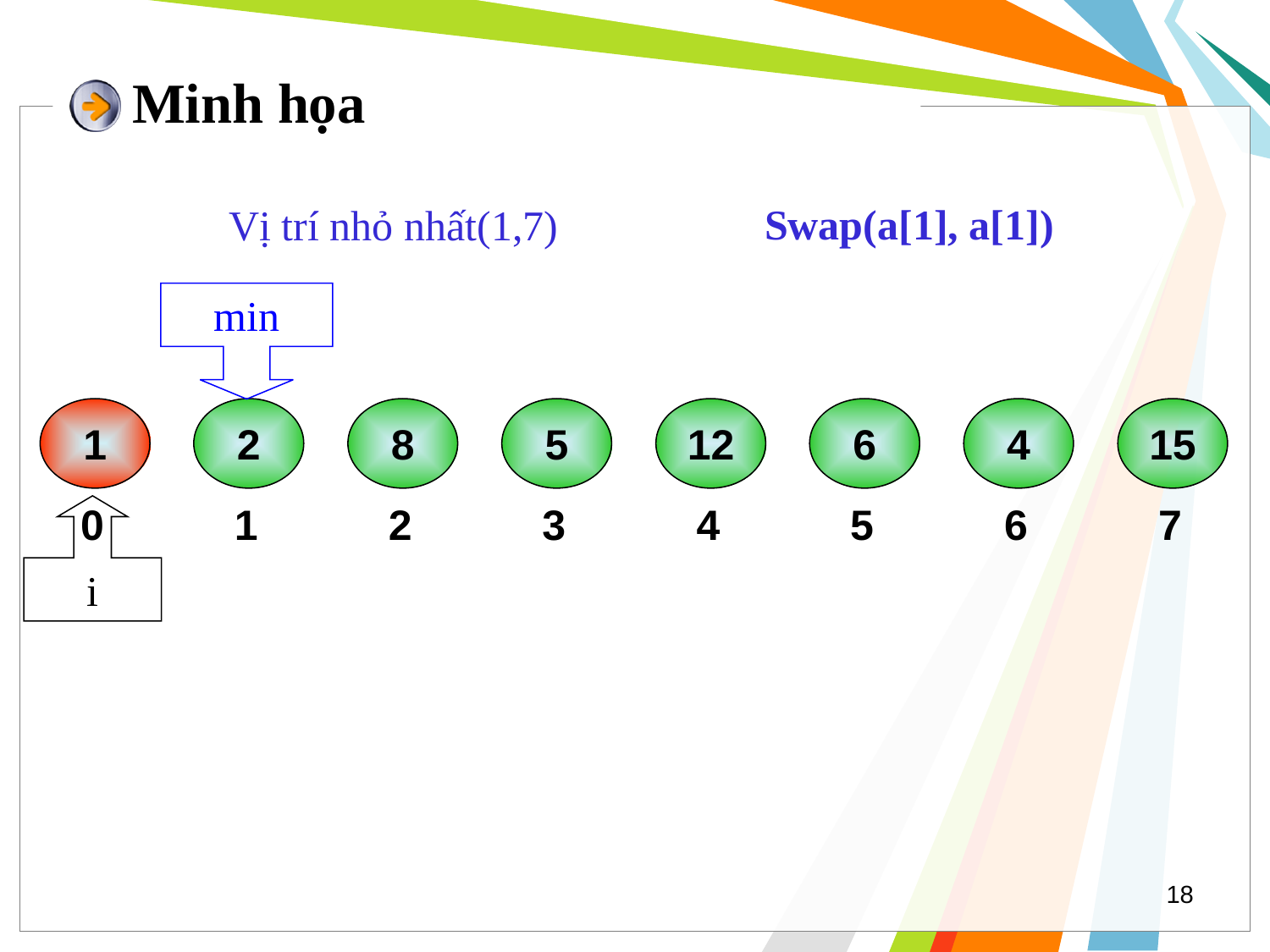

# Minh họa
Swap(a[1], a[1])
Vị trí nhỏ nhất(1,7)
min
1
2
8
5
12
6
4
15
0
1
2
3
4
5
6
7
i
18